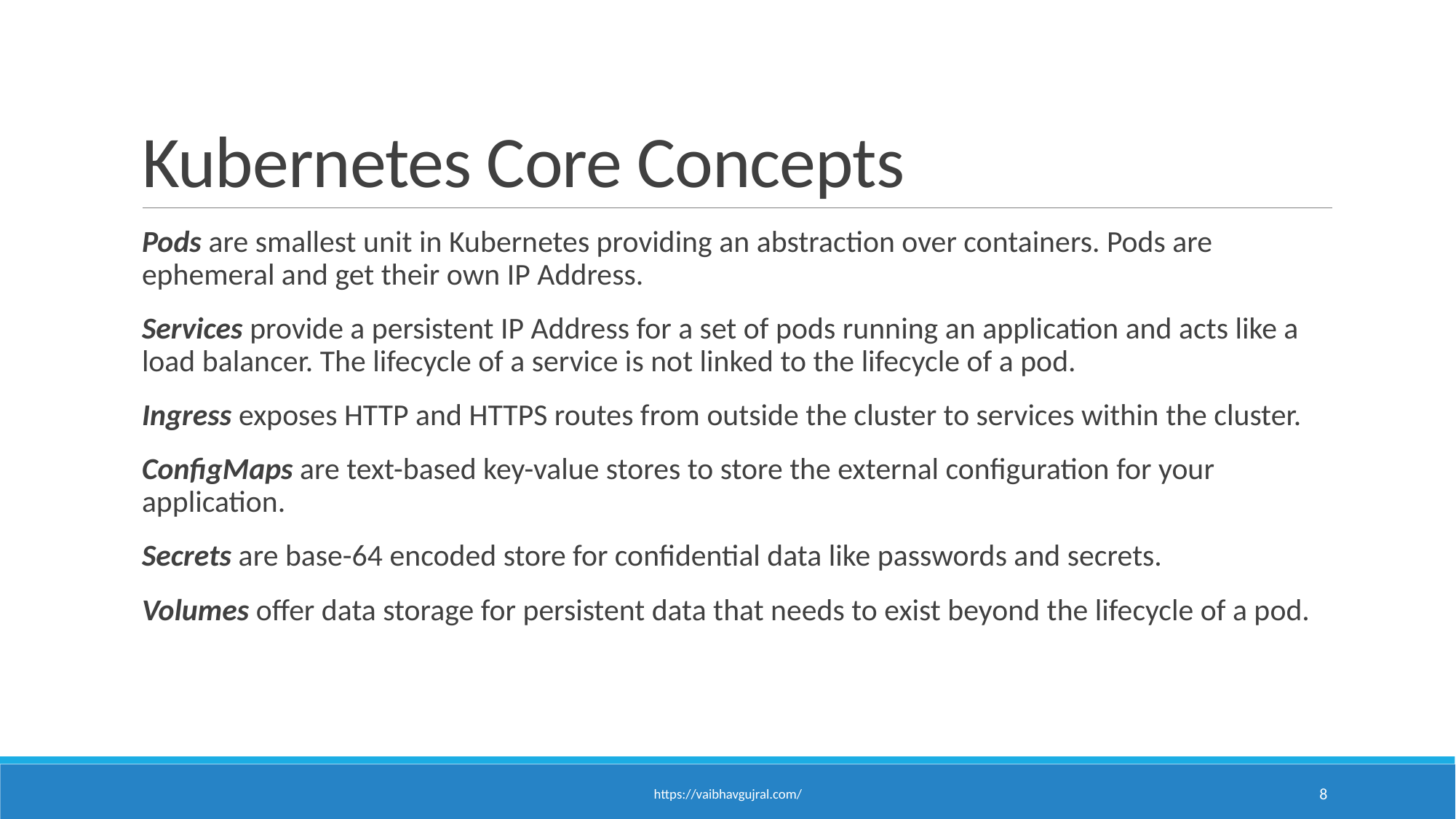

# Kubernetes Core Concepts
Pods are smallest unit in Kubernetes providing an abstraction over containers. Pods are ephemeral and get their own IP Address.
Services provide a persistent IP Address for a set of pods running an application and acts like a load balancer. The lifecycle of a service is not linked to the lifecycle of a pod.
Ingress exposes HTTP and HTTPS routes from outside the cluster to services within the cluster.
ConfigMaps are text-based key-value stores to store the external configuration for your application.
Secrets are base-64 encoded store for confidential data like passwords and secrets.
Volumes offer data storage for persistent data that needs to exist beyond the lifecycle of a pod.
https://vaibhavgujral.com/
8